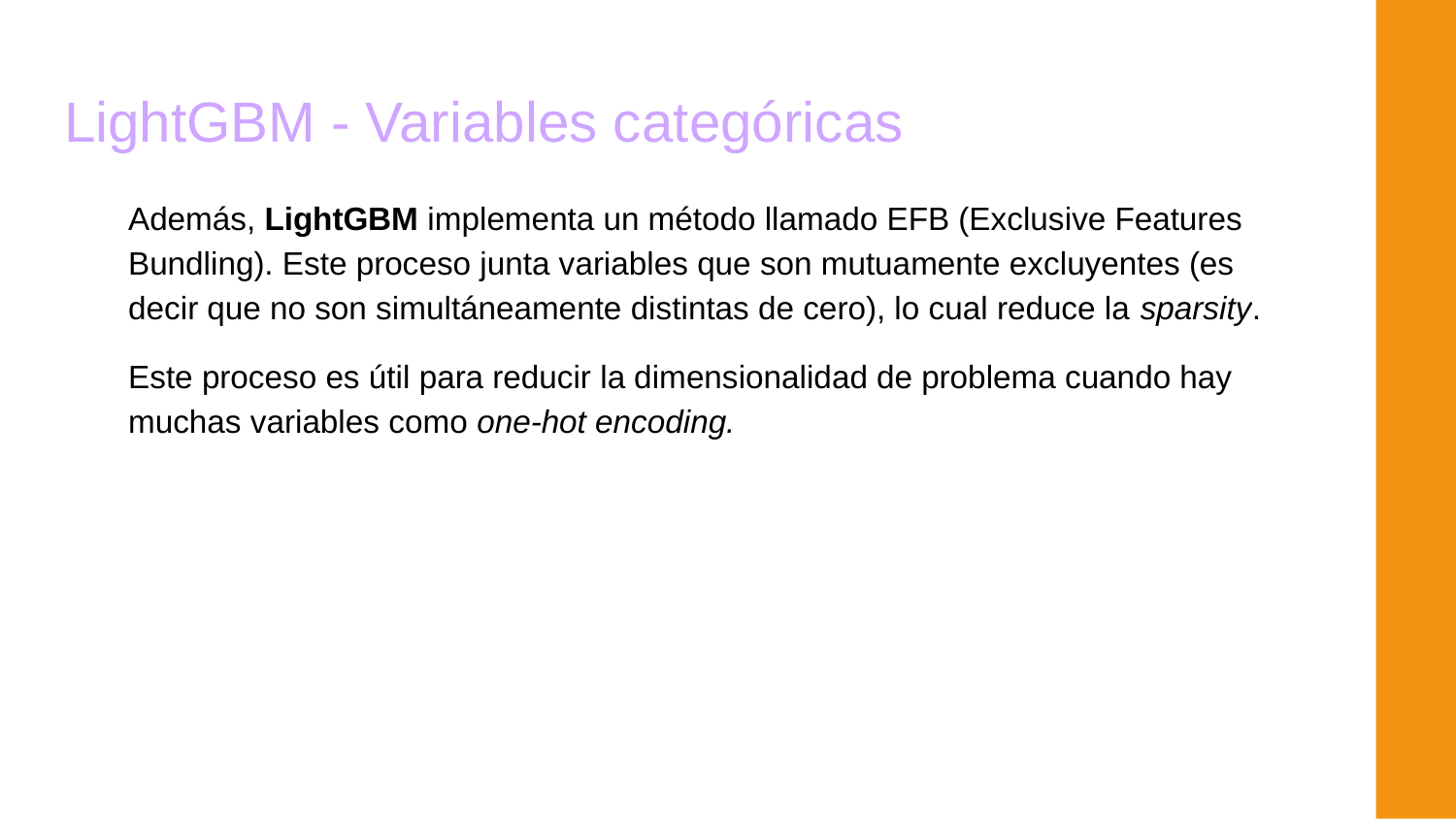

# LightGBM - Variables categóricas
Además, LightGBM implementa un método llamado EFB (Exclusive Features Bundling). Este proceso junta variables que son mutuamente excluyentes (es decir que no son simultáneamente distintas de cero), lo cual reduce la sparsity.
Este proceso es útil para reducir la dimensionalidad de problema cuando hay muchas variables como one-hot encoding.